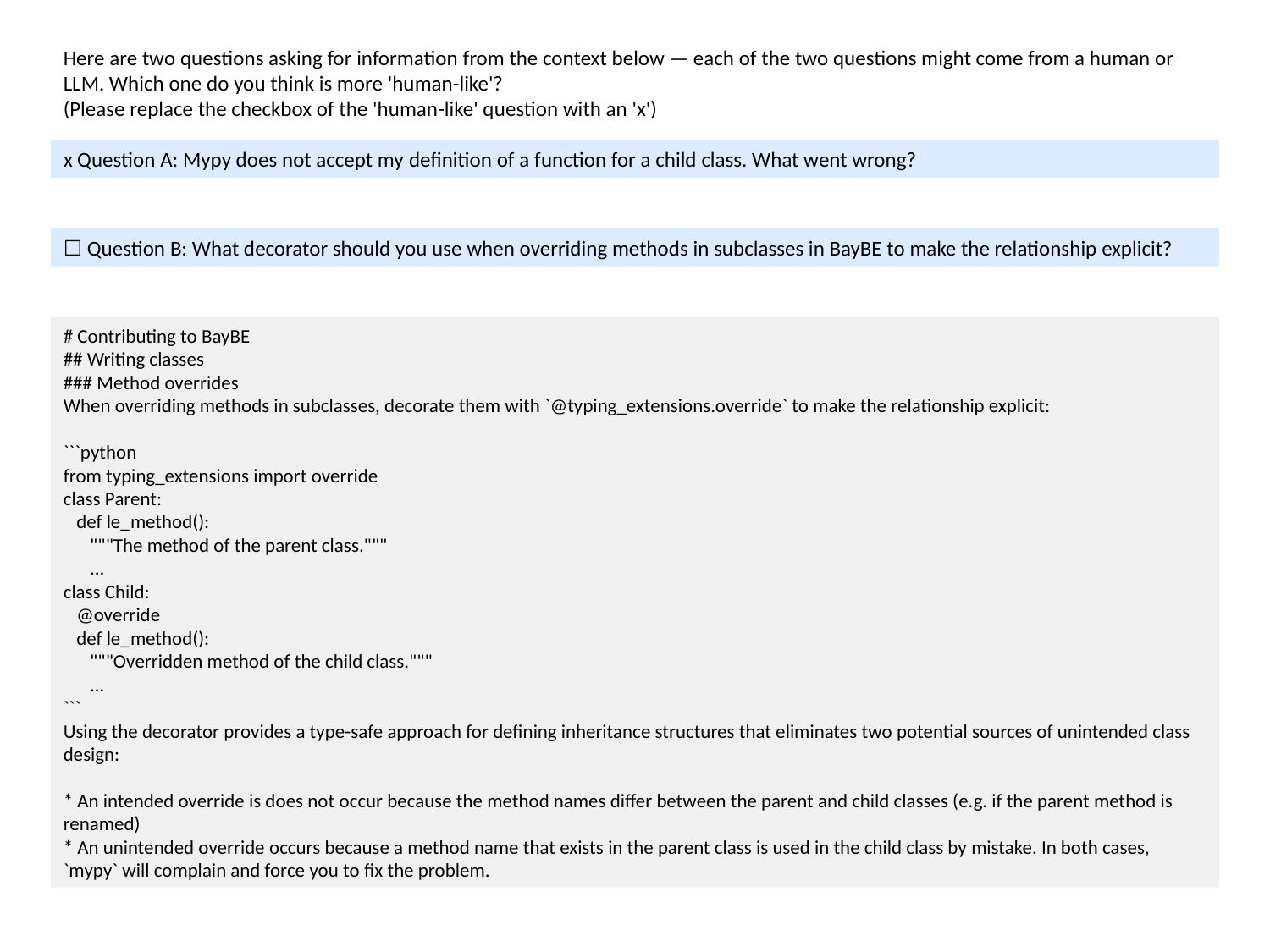

Here are two questions asking for information from the context below — each of the two questions might come from a human or LLM. Which one do you think is more 'human-like'?
(Please replace the checkbox of the 'human-like' question with an 'x')
x Question A: Mypy does not accept my definition of a function for a child class. What went wrong?
☐ Question B: What decorator should you use when overriding methods in subclasses in BayBE to make the relationship explicit?
# Contributing to BayBE
## Writing classes
### Method overrides
When overriding methods in subclasses, decorate them with `@typing_extensions.override` to make the relationship explicit:

```python
from typing_extensions import override
class Parent:
   def le_method():
      """The method of the parent class."""
      ...
class Child:
   @override
   def le_method():
      """Overridden method of the child class."""
      ...
```
Using the decorator provides a type-safe approach for defining inheritance structures that eliminates two potential sources of unintended class design:

* An intended override is does not occur because the method names differ between the parent and child classes (e.g. if the parent method is renamed)
* An unintended override occurs because a method name that exists in the parent class is used in the child class by mistake. In both cases, `mypy` will complain and force you to fix the problem.